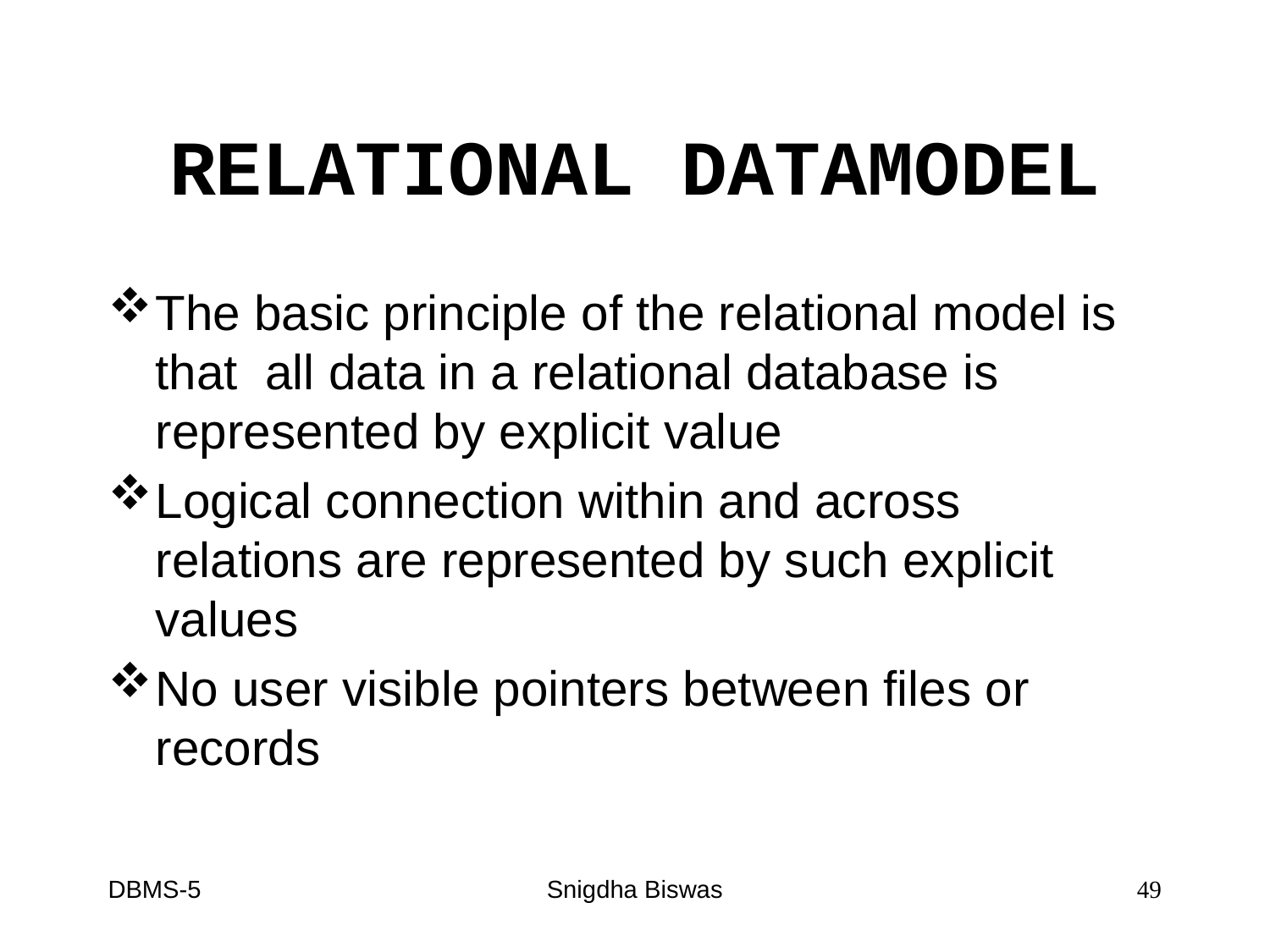

# RELATIONAL DATAMODEL
The basic principle of the relational model is that  all data in a relational database is represented by explicit value
Logical connection within and across relations are represented by such explicit values
No user visible pointers between files or records
DBMS-5
Snigdha Biswas
49